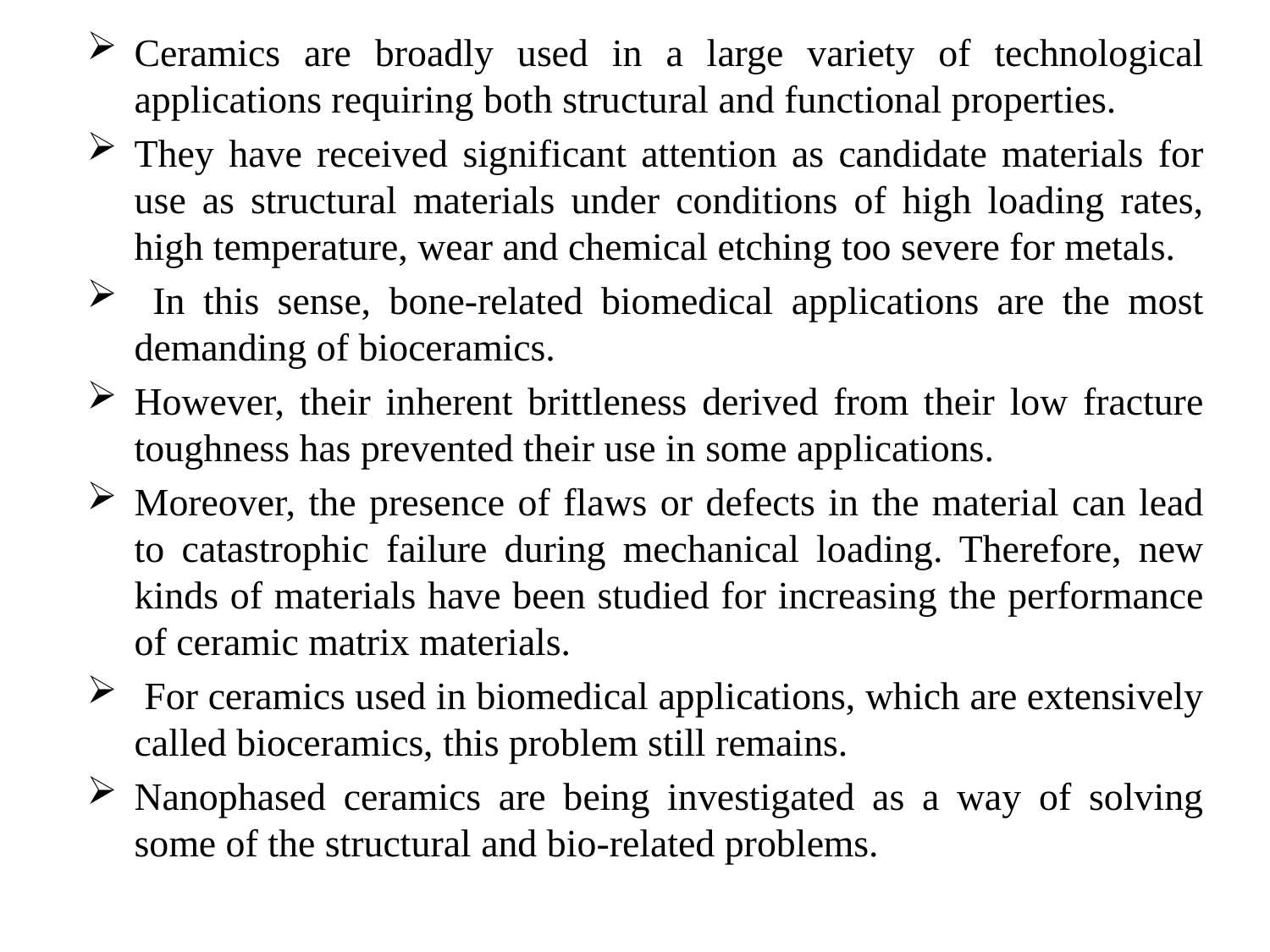

Ceramics are broadly used in a large variety of technological applications requiring both structural and functional properties.
They have received significant attention as candidate materials for use as structural materials under conditions of high loading rates, high temperature, wear and chemical etching too severe for metals.
 In this sense, bone-related biomedical applications are the most demanding of bioceramics.
However, their inherent brittleness derived from their low fracture toughness has prevented their use in some applications.
Moreover, the presence of flaws or defects in the material can lead to catastrophic failure during mechanical loading. Therefore, new kinds of materials have been studied for increasing the performance of ceramic matrix materials.
 For ceramics used in biomedical applications, which are extensively called bioceramics, this problem still remains.
Nanophased ceramics are being investigated as a way of solving some of the structural and bio-related problems.